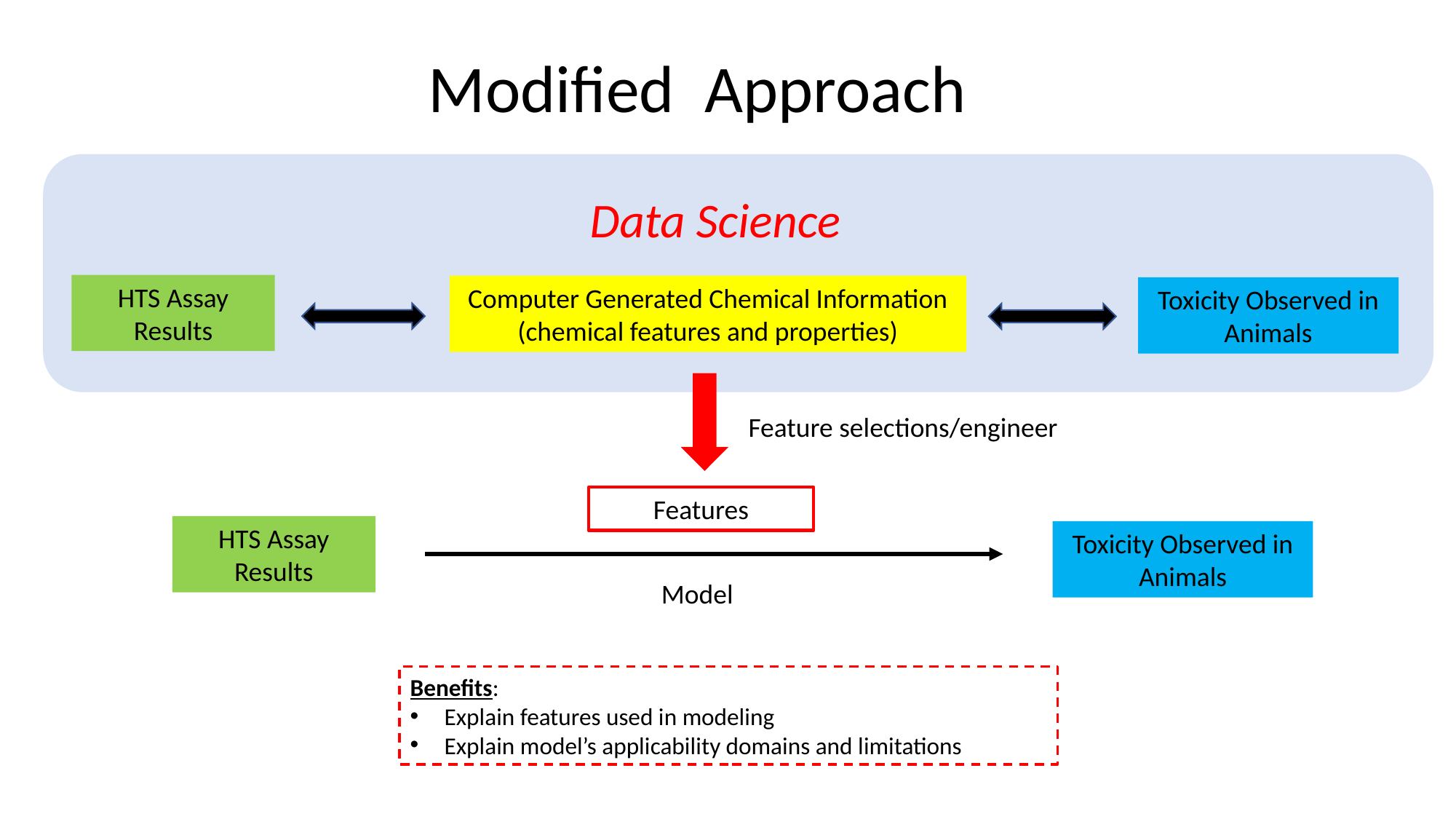

# Modified  Approach

Data Science
HTS Assay Results
Computer Generated Chemical Information (chemical features and properties)
Toxicity Observed in Animals

Feature selections/engineer
Features
HTS Assay Results
Toxicity Observed in Animals
Model
Benefits:
Explain features used in modeling
Explain model’s applicability domains and limitations